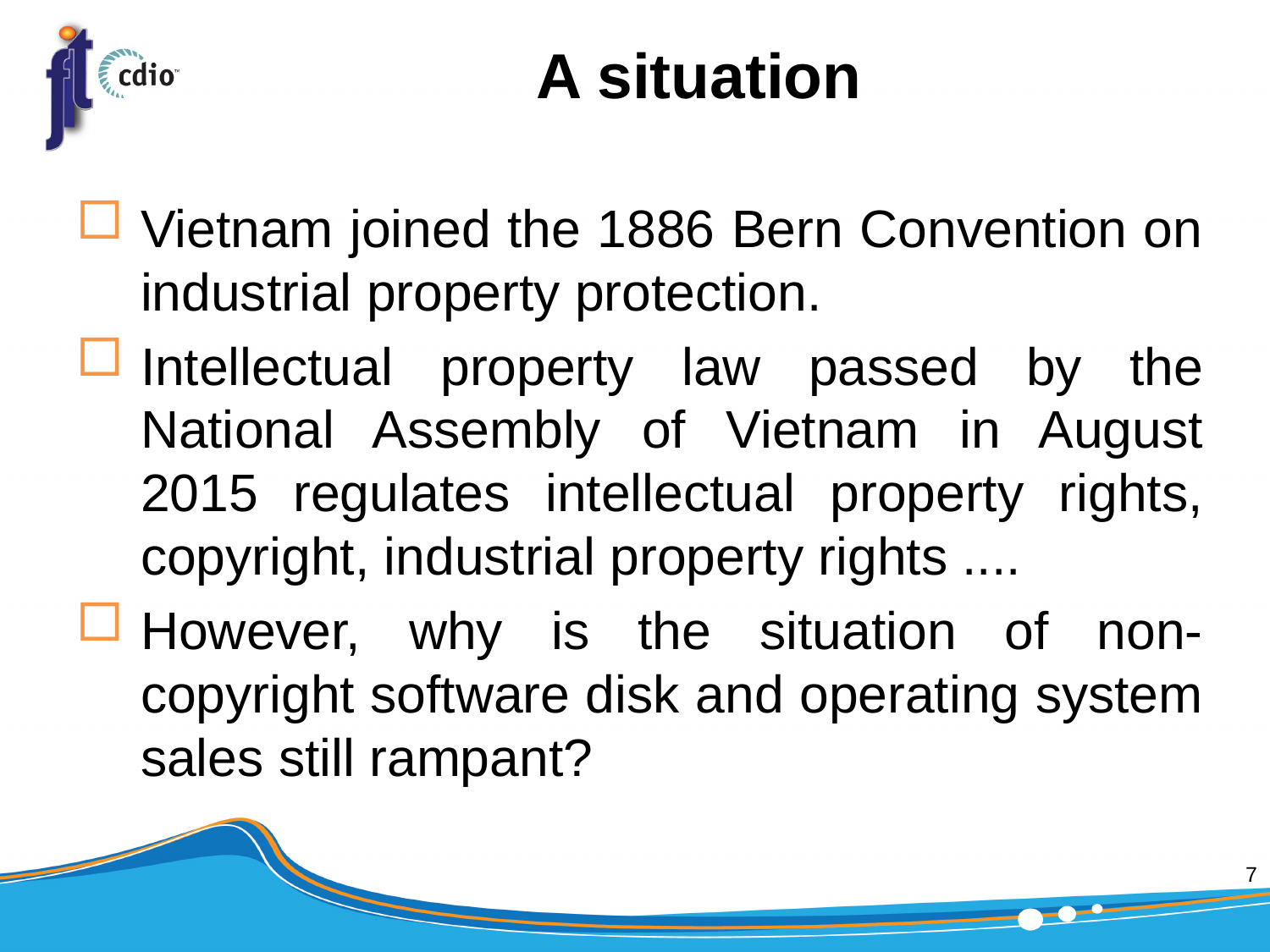

# A situation

Vietnam joined the 1886 Bern Convention on industrial property protection.
Intellectual property law passed by the National Assembly of Vietnam in August 2015 regulates intellectual property rights, copyright, industrial property rights ....
However, why is the situation of non-copyright software disk and operating system sales still rampant?
7